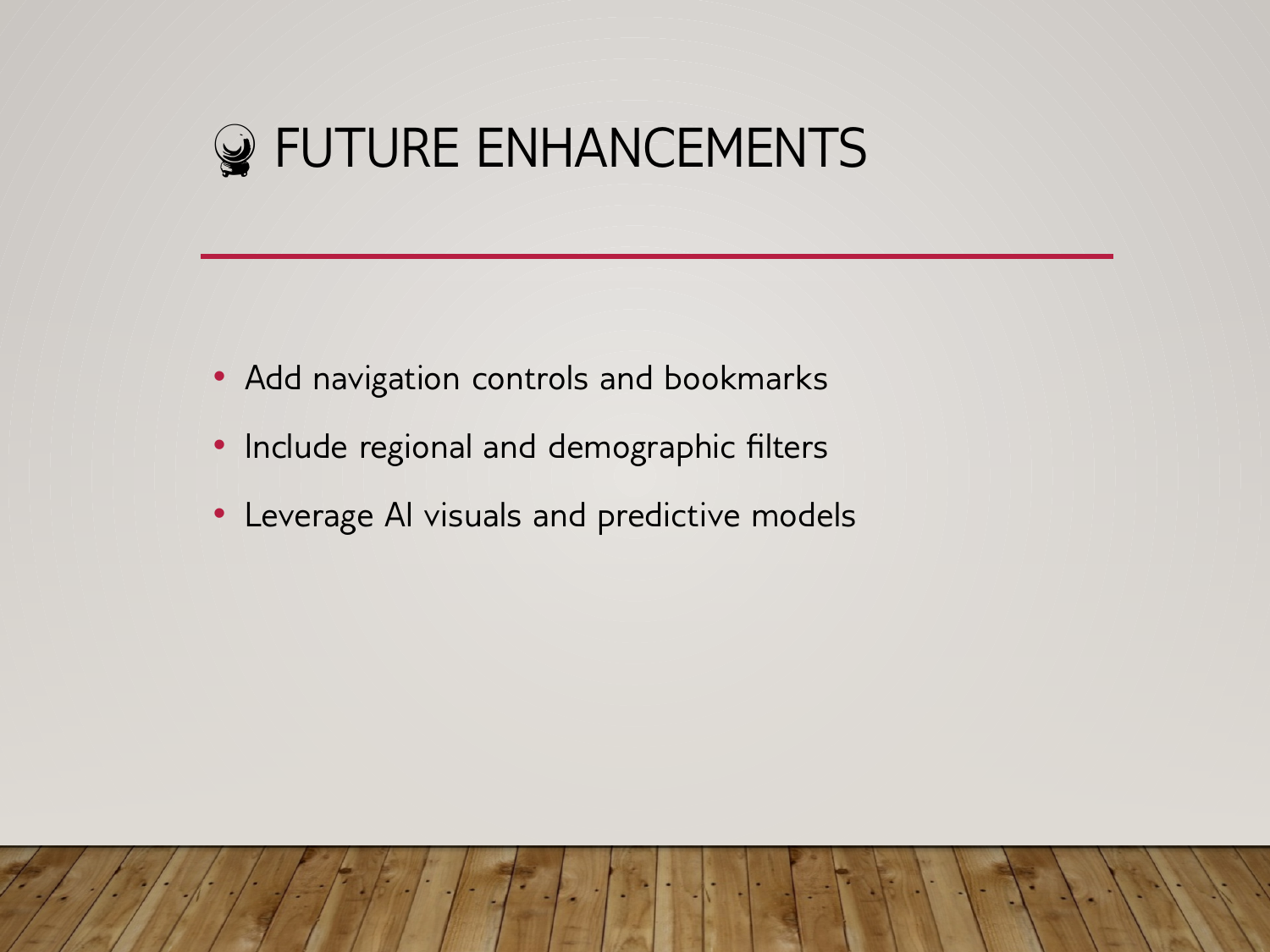

# 🔮 Future Enhancements

Add navigation controls and bookmarks
Include regional and demographic filters
Leverage AI visuals and predictive models